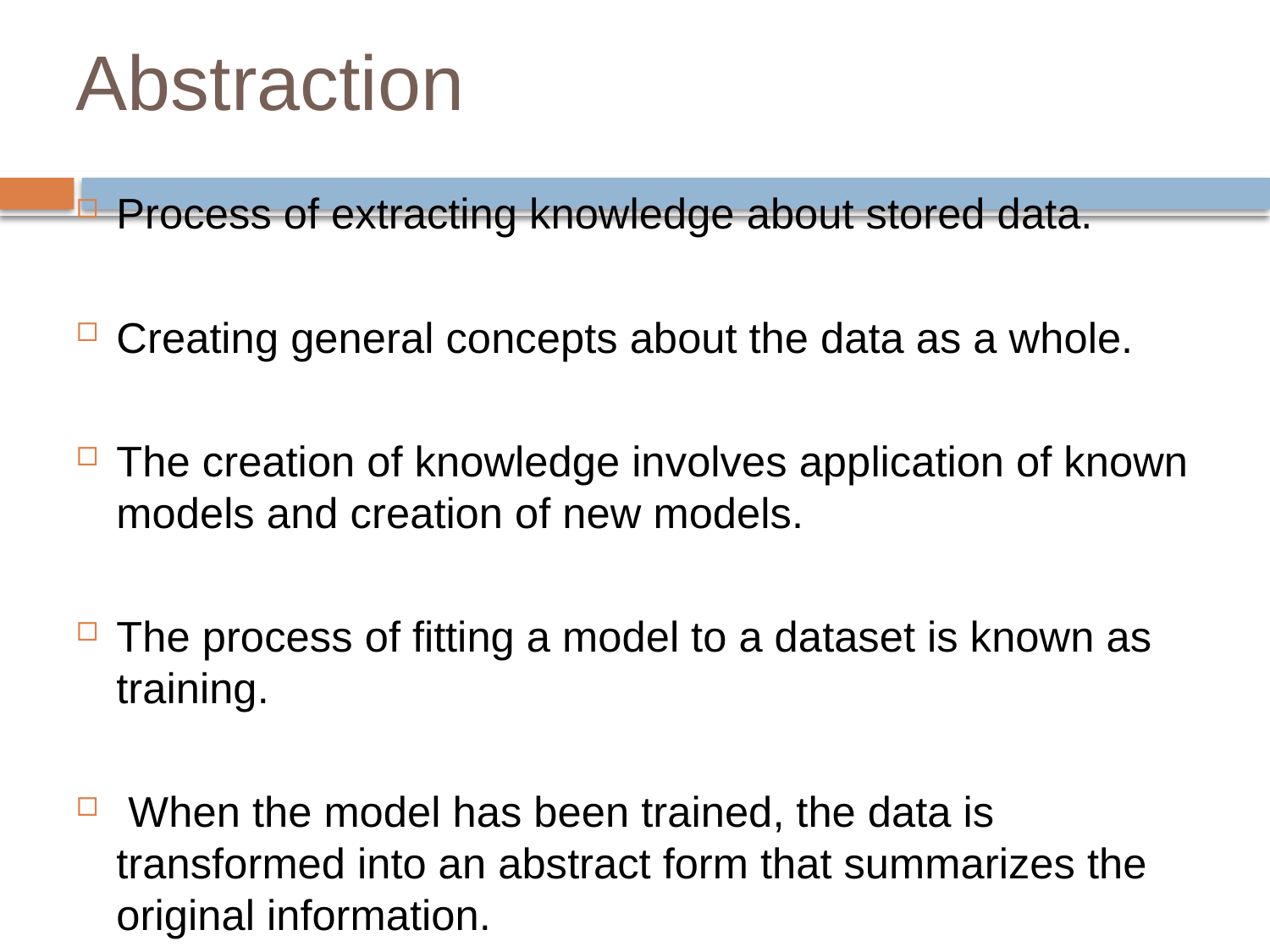

# Abstraction
Process of extracting knowledge about stored data.

Creating general concepts about the data as a whole.

The creation of knowledge involves application of known models and creation of new models.

The process of fitting a model to a dataset is known as training.

 When the model has been trained, the data is transformed into an abstract form that summarizes the original information.